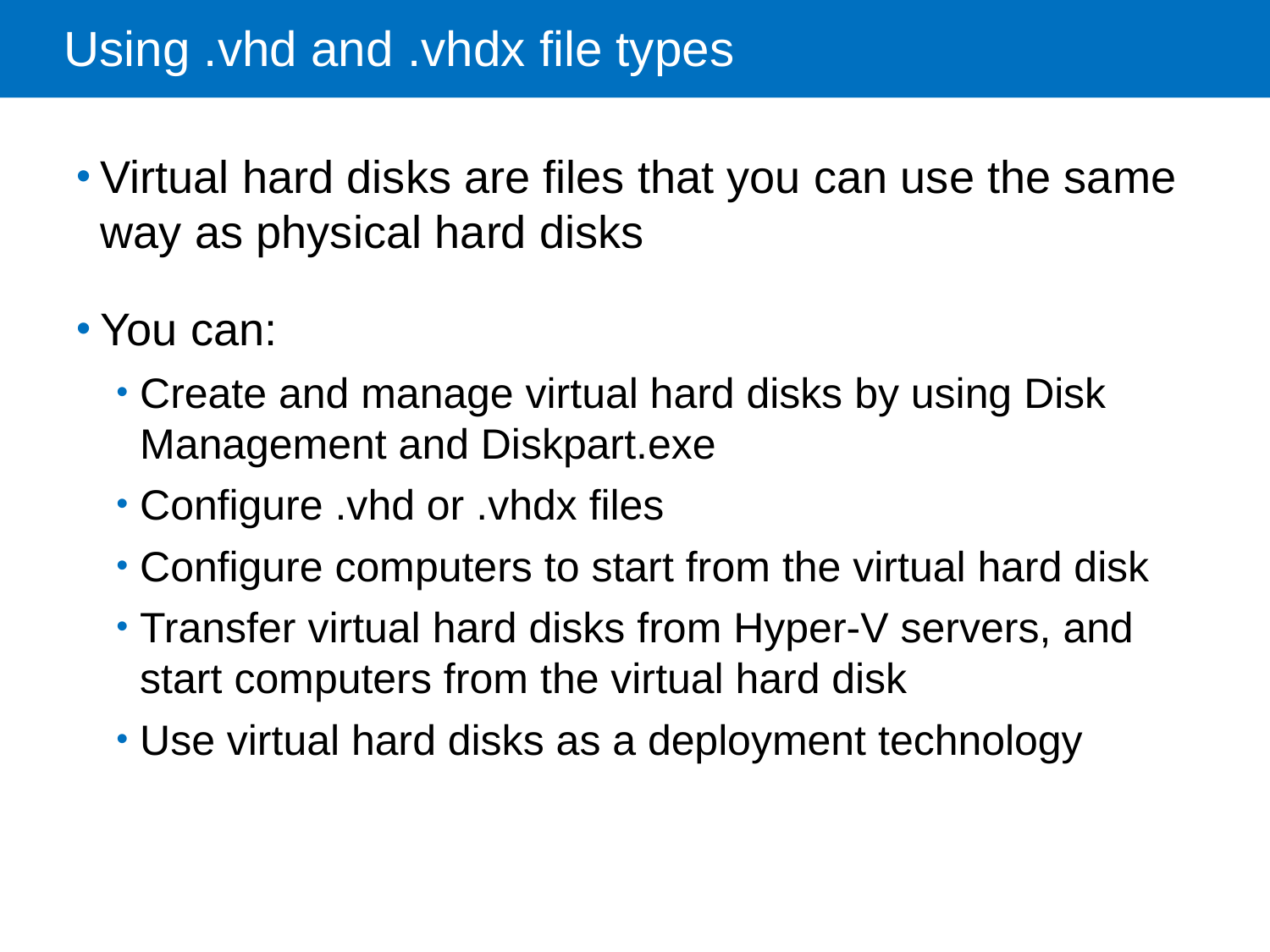

# Using .vhd and .vhdx file types
Virtual hard disks are files that you can use the same way as physical hard disks
You can:
Create and manage virtual hard disks by using Disk Management and Diskpart.exe
Configure .vhd or .vhdx files
Configure computers to start from the virtual hard disk
Transfer virtual hard disks from Hyper-V servers, and start computers from the virtual hard disk
Use virtual hard disks as a deployment technology